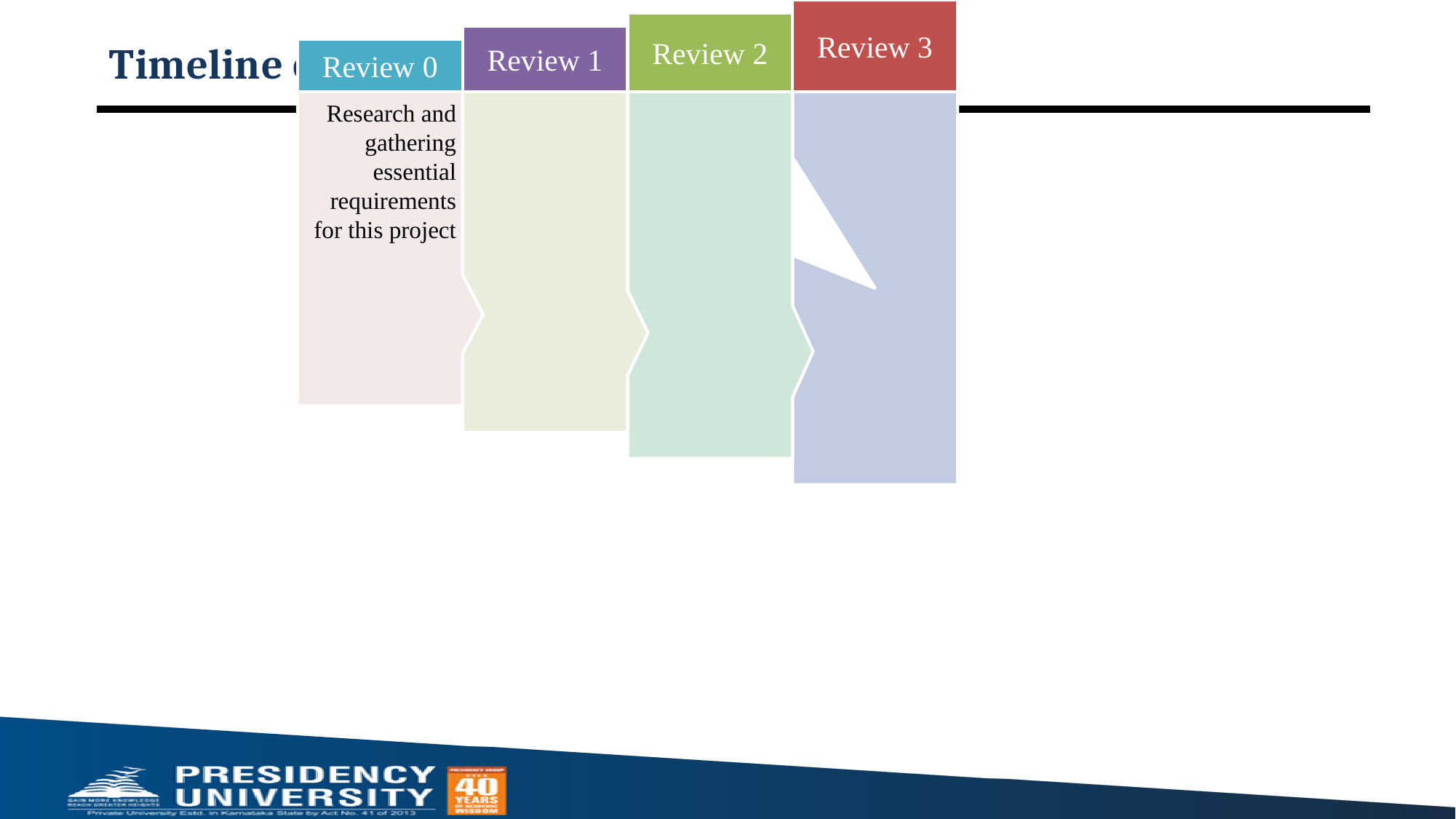

# Timeline of the Project

Review 3

Review 2
Review 1
Research and gathering essential requirements for this project
Review 0